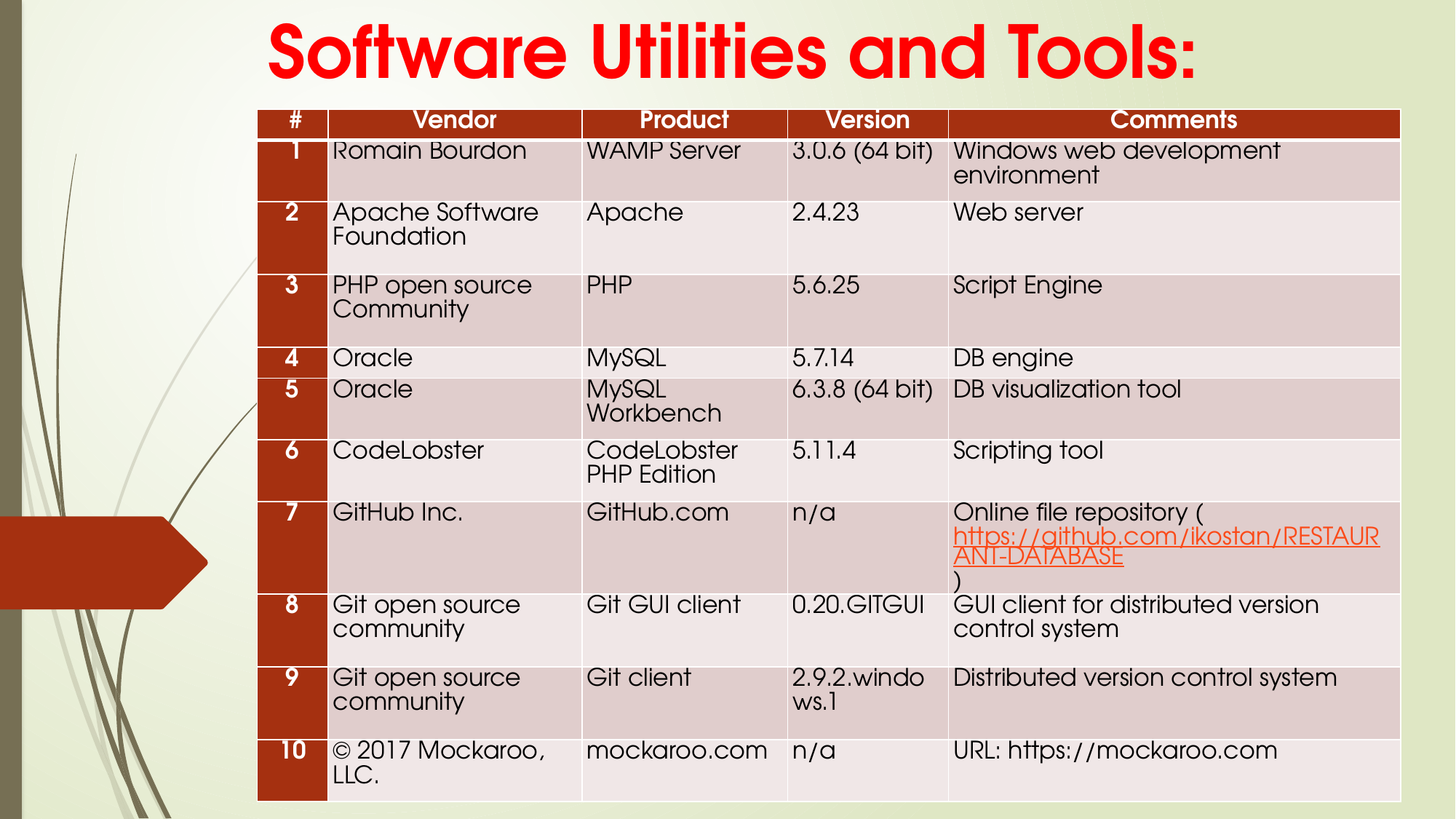

# Software Utilities and Tools:
| # | Vendor | Product | Version | Comments |
| --- | --- | --- | --- | --- |
| 1 | Romain Bourdon | WAMP Server | 3.0.6 (64 bit) | Windows web development environment |
| 2 | Apache Software Foundation | Apache | 2.4.23 | Web server |
| 3 | PHP open source Community | PHP | 5.6.25 | Script Engine |
| 4 | Oracle | MySQL | 5.7.14 | DB engine |
| 5 | Oracle | MySQL Workbench | 6.3.8 (64 bit) | DB visualization tool |
| 6 | CodeLobster | CodeLobster PHP Edition | 5.11.4 | Scripting tool |
| 7 | GitHub Inc. | GitHub.com | n/a | Online file repository (https://github.com/ikostan/RESTAURANT-DATABASE) |
| 8 | Git open source community | Git GUI client | 0.20.GITGUI | GUI client for distributed version control system |
| 9 | Git open source community | Git client | 2.9.2.windows.1 | Distributed version control system |
| 10 | © 2017 Mockaroo, LLC. | mockaroo.com | n/a | URL: https://mockaroo.com |